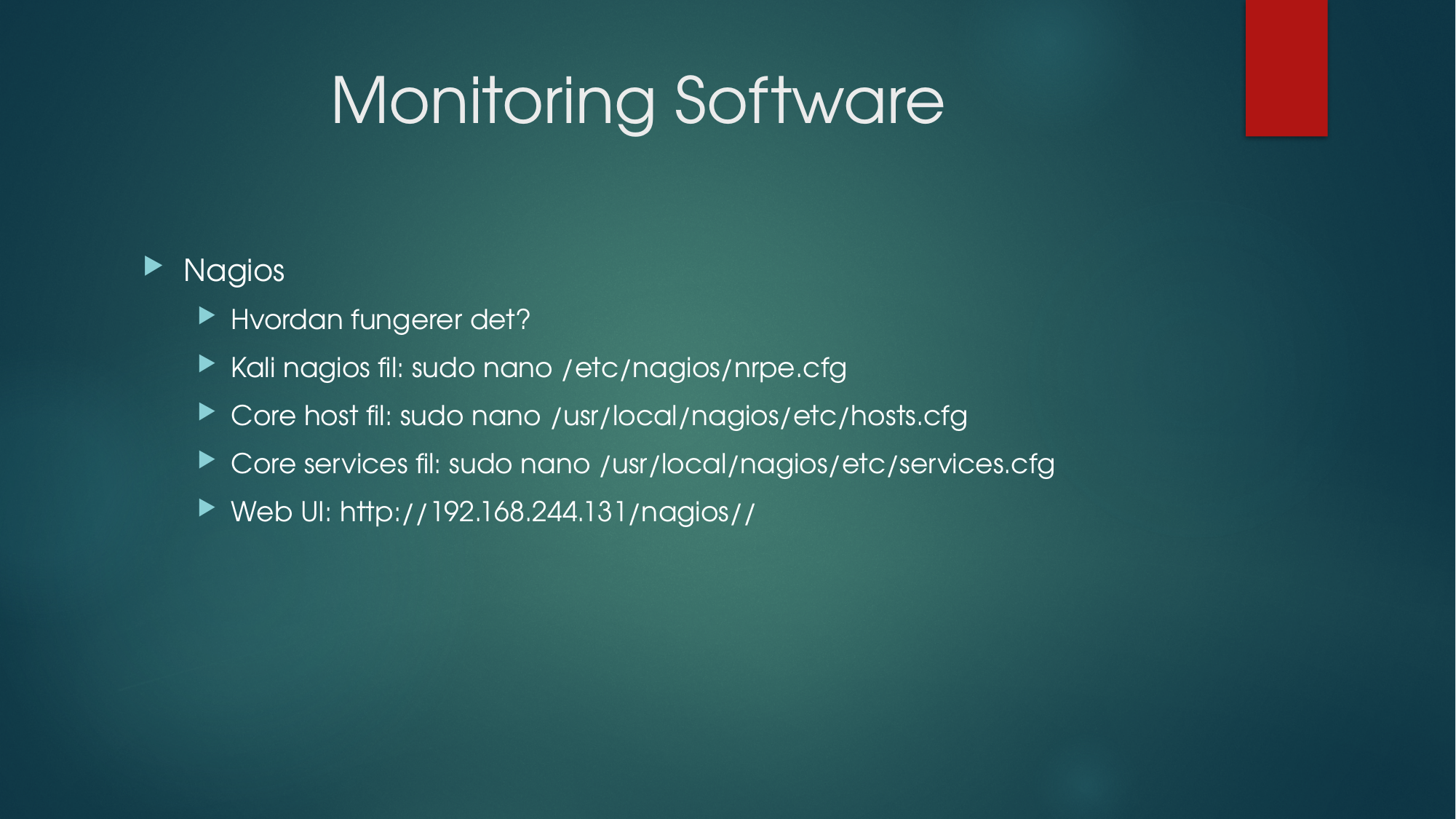

# Monitoring Software
Nagios
Hvordan fungerer det?
Kali nagios fil: sudo nano /etc/nagios/nrpe.cfg
Core host fil: sudo nano /usr/local/nagios/etc/hosts.cfg
Core services fil: sudo nano /usr/local/nagios/etc/services.cfg
Web UI: http://192.168.244.131/nagios//